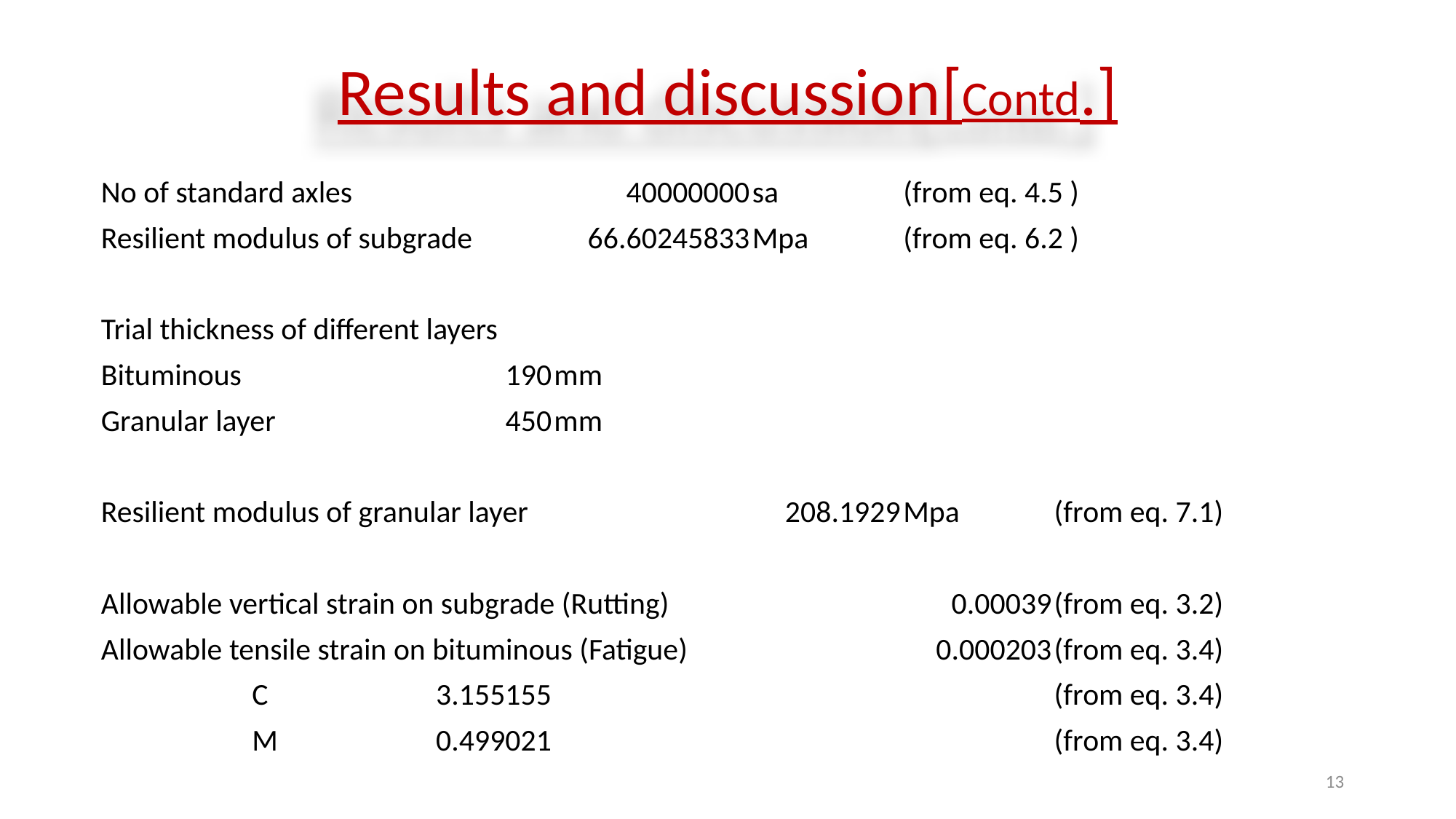

# Results and discussion[Contd.]
| No of standard axles |  |  | 40000000 | sa | (from eq. 4.5 ) |  |  |
| --- | --- | --- | --- | --- | --- | --- | --- |
| Resilient modulus of subgrade |  |  | 66.60245833 | Mpa | (from eq. 6.2 ) |  |  |
|  |  |  |  |  |  |  |  |
| Trial thickness of different layers |  |  |  |  |  |  |  |
| Bituminous |  | 190 | mm |  |  |  |  |
| Granular layer |  | 450 | mm |  |  |  |  |
|  |  |  |  |  |  |  |  |
| Resilient modulus of granular layer |  |  |  | 208.1929 | Mpa | (from eq. 7.1) |  |
|  |  |  |  |  |  |  |  |
| Allowable vertical strain on subgrade (Rutting) |  |  |  |  | 0.00039 | (from eq. 3.2) |  |
| Allowable tensile strain on bituminous (Fatigue) |  |  |  |  | 0.000203 | (from eq. 3.4) |  |
|  | C | 3.155155 |  |  |  | (from eq. 3.4) |  |
|  | M | 0.499021 |  |  |  | (from eq. 3.4) |  |
13